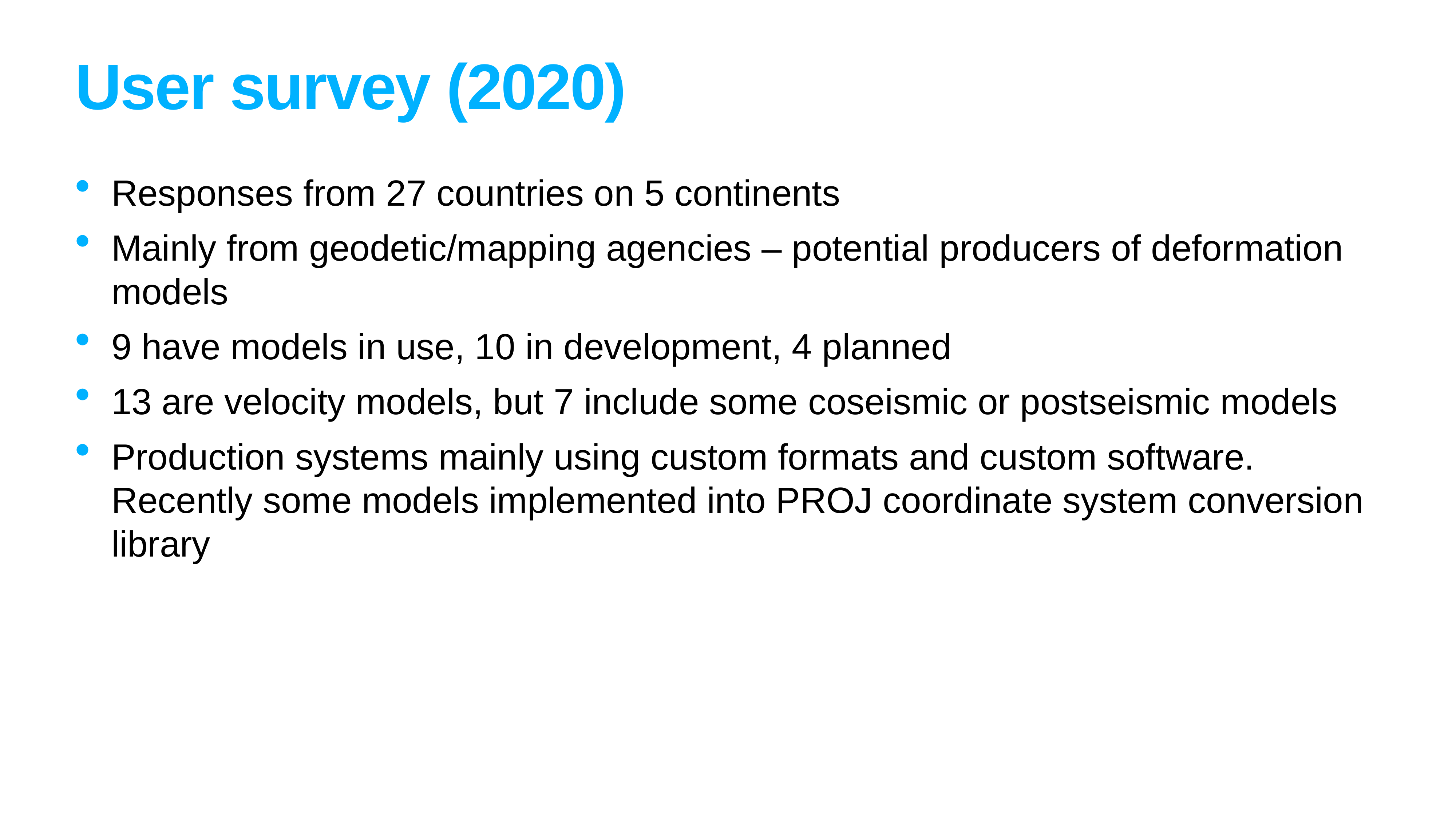

# User survey (2020)
Responses from 27 countries on 5 continents
Mainly from geodetic/mapping agencies – potential producers of deformation models
9 have models in use, 10 in development, 4 planned
13 are velocity models, but 7 include some coseismic or postseismic models
Production systems mainly using custom formats and custom software.  Recently some models implemented into PROJ coordinate system conversion library